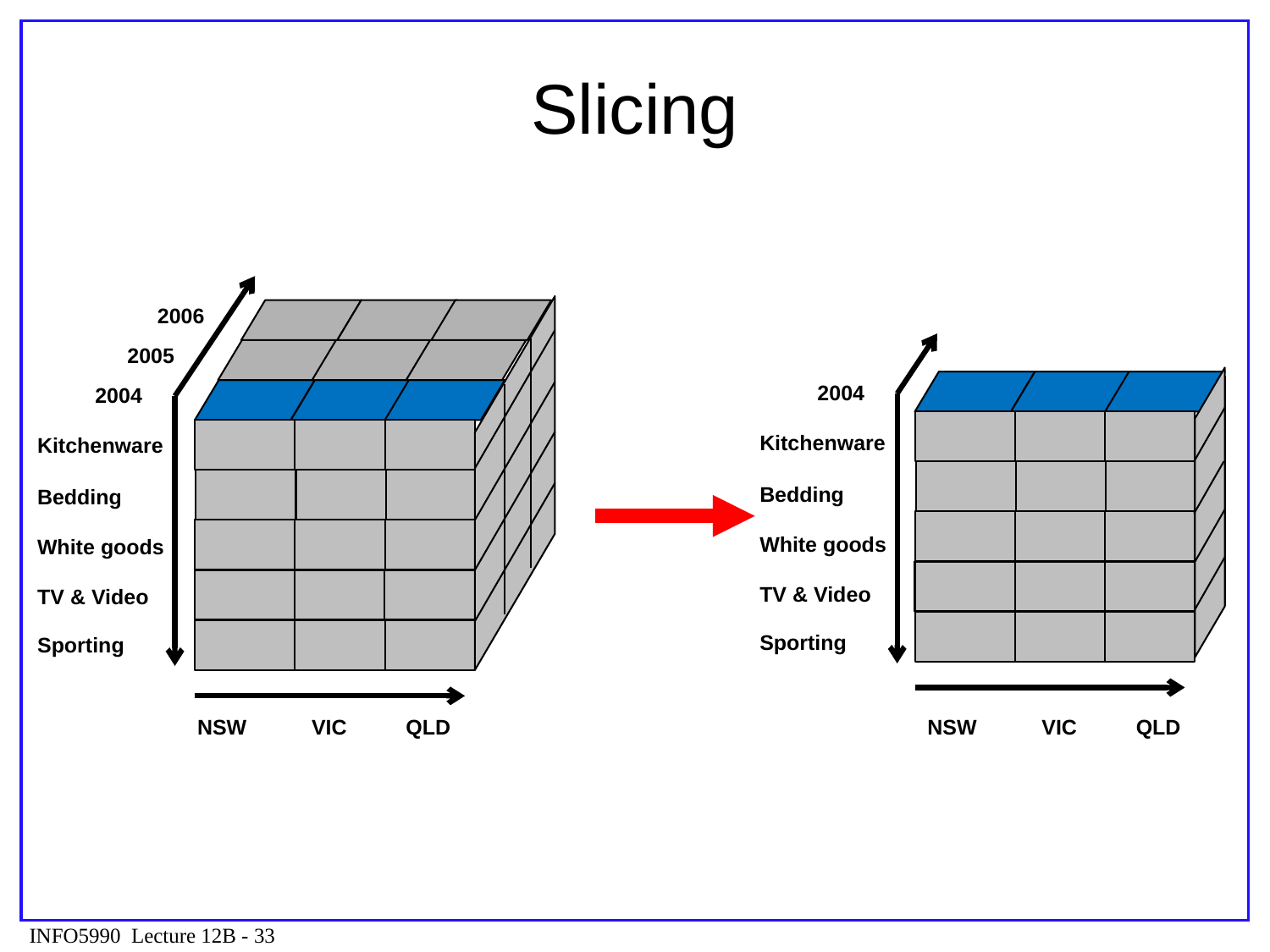

# Slicing
2006
2005
2004
Kitchenware
Bedding
White goods
TV & Video
Sporting

NSW           VIC          QLD
2004
Kitchenware
Bedding
White goods
TV & Video
Sporting

NSW           VIC          QLD